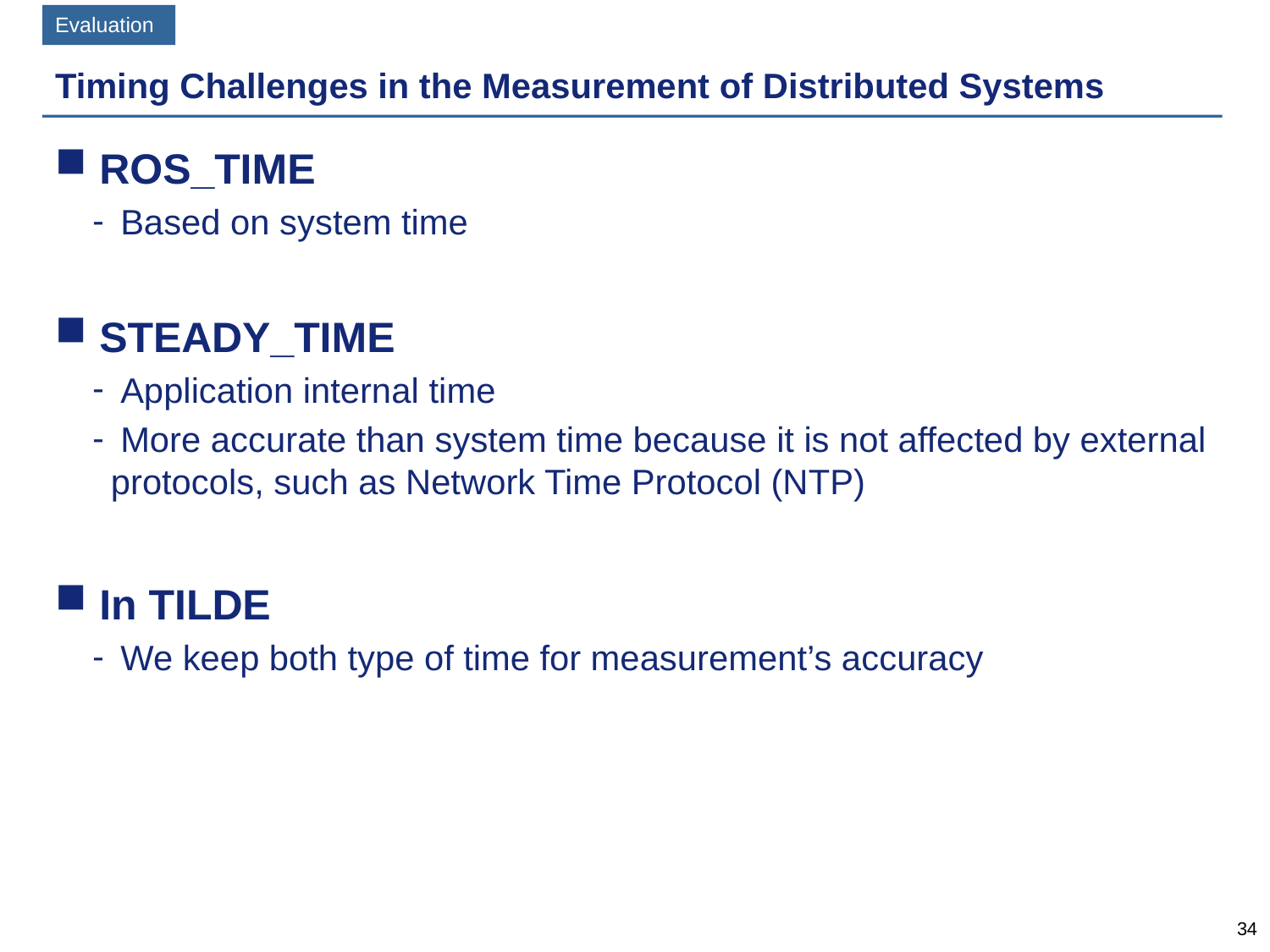

Evaluation
# Timing Challenges in the Measurement of Distributed Systems
 ROS_TIME
 Based on system time

 STEADY_TIME
 Application internal time
 More accurate than system time because it is not affected by external protocols, such as Network Time Protocol (NTP)

 In TILDE
 We keep both type of time for measurement’s accuracy
34